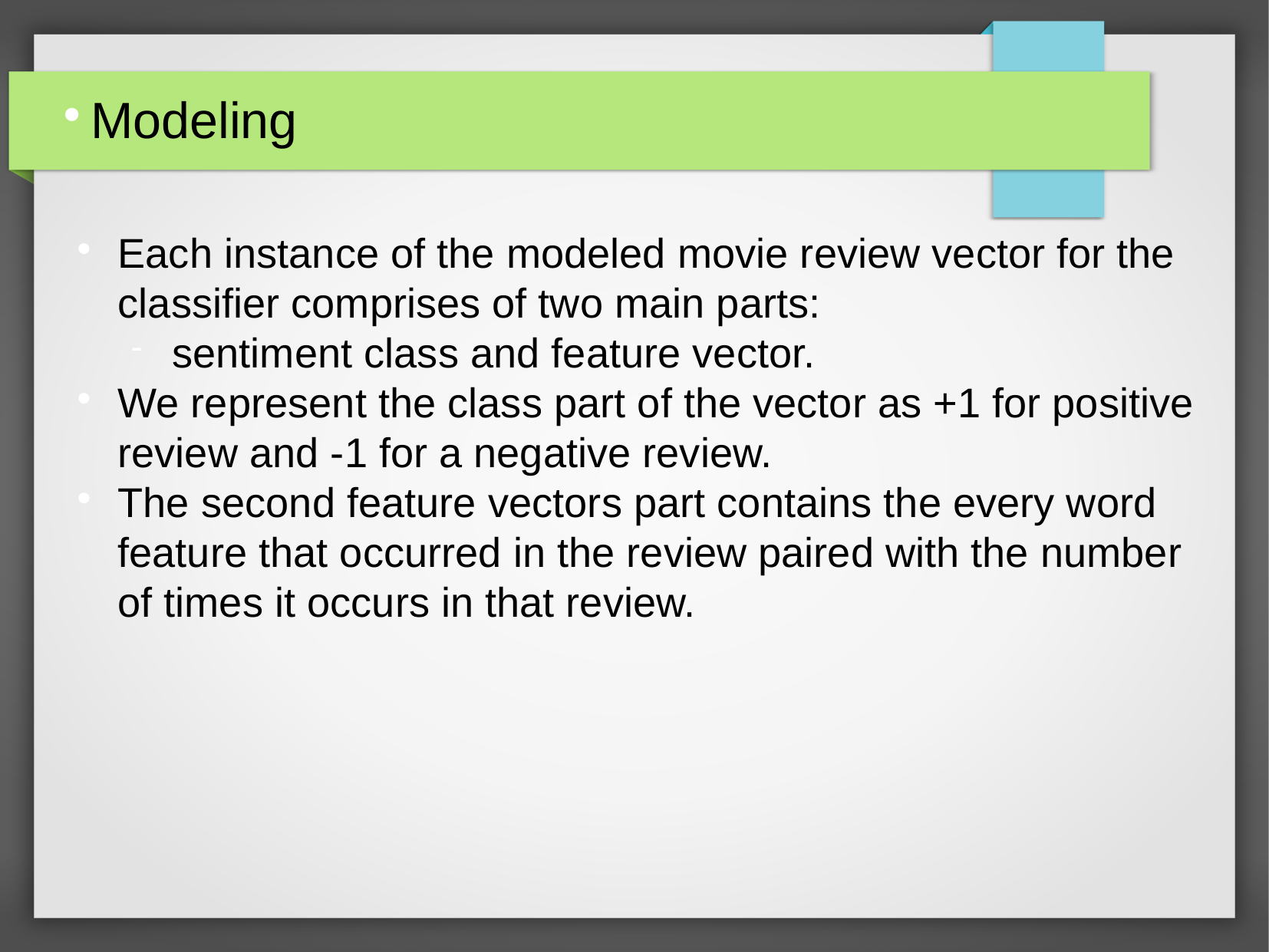

Modeling
Each instance of the modeled movie review vector for the classifier comprises of two main parts:
sentiment class and feature vector.
We represent the class part of the vector as +1 for positive review and -1 for a negative review.
The second feature vectors part contains the every word feature that occurred in the review paired with the number of times it occurs in that review.